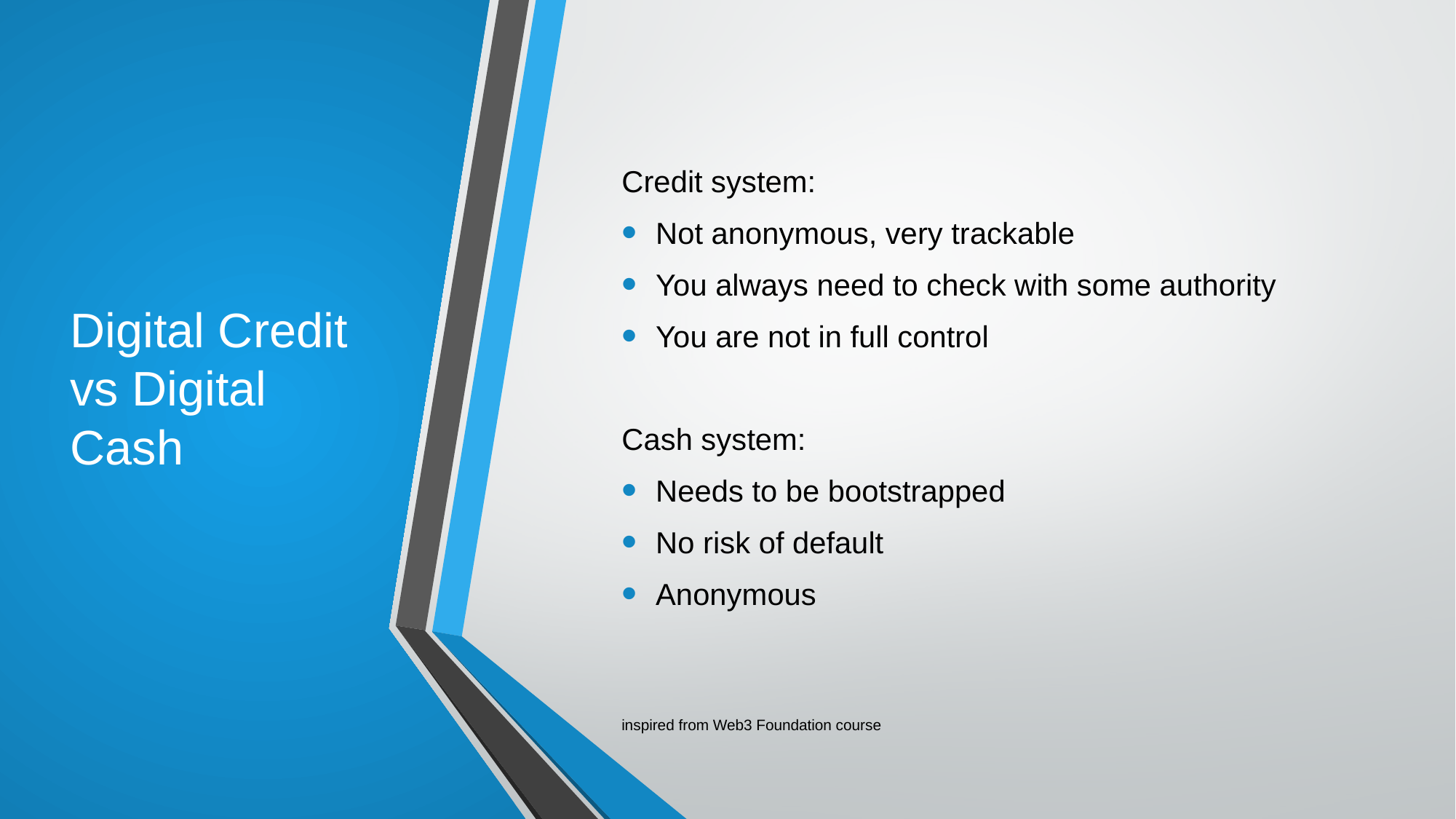

# Digital Credit vs Digital Cash
Credit system:
Not anonymous, very trackable
You always need to check with some authority
You are not in full control

Cash system:
Needs to be bootstrapped
No risk of default
Anonymous
inspired from Web3 Foundation course